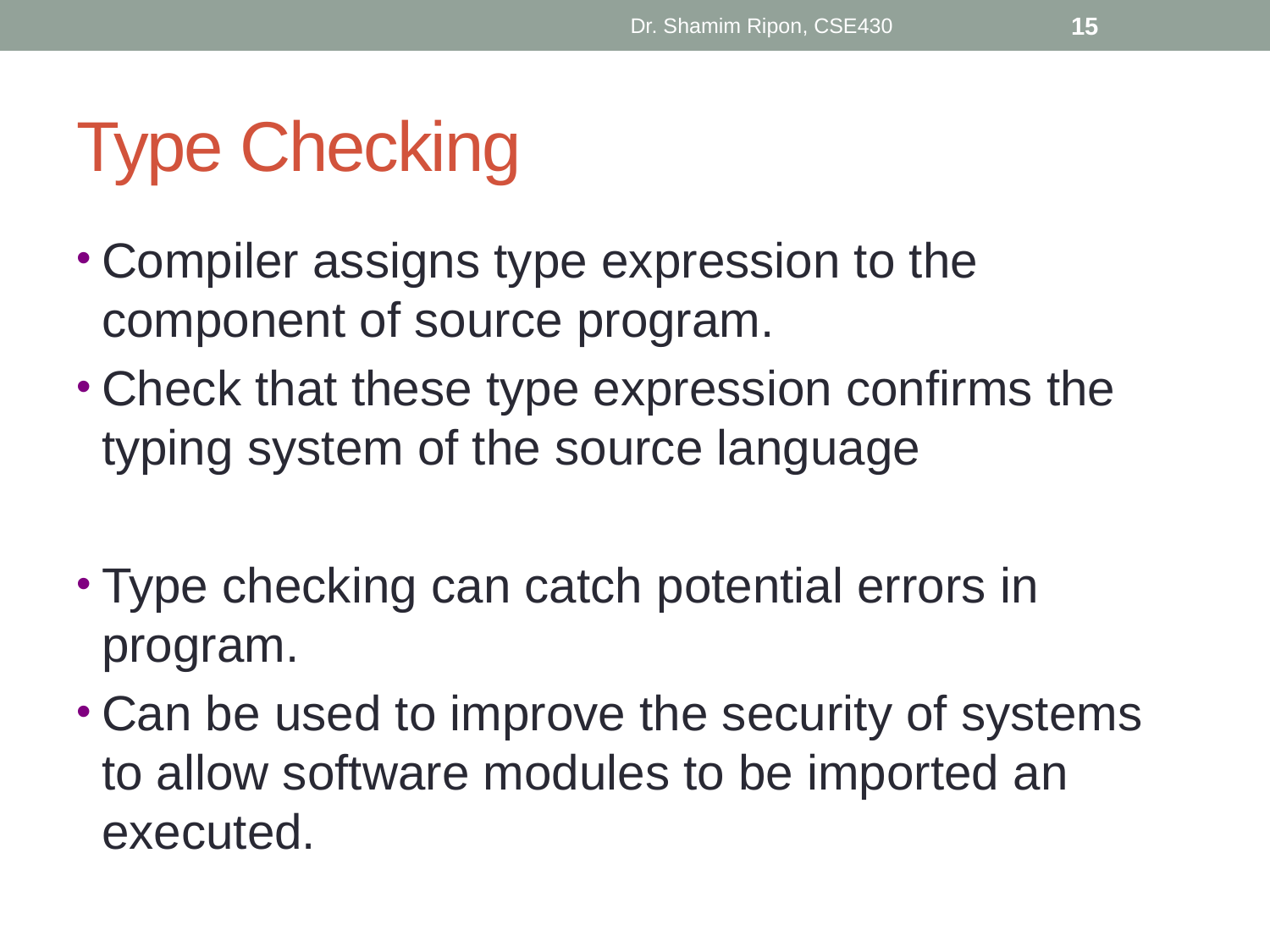

Dr. Shamim Ripon, CSE430
15
# Type Checking
Compiler assigns type expression to the component of source program.
Check that these type expression confirms the typing system of the source language

Type checking can catch potential errors in program.
Can be used to improve the security of systems to allow software modules to be imported an executed.